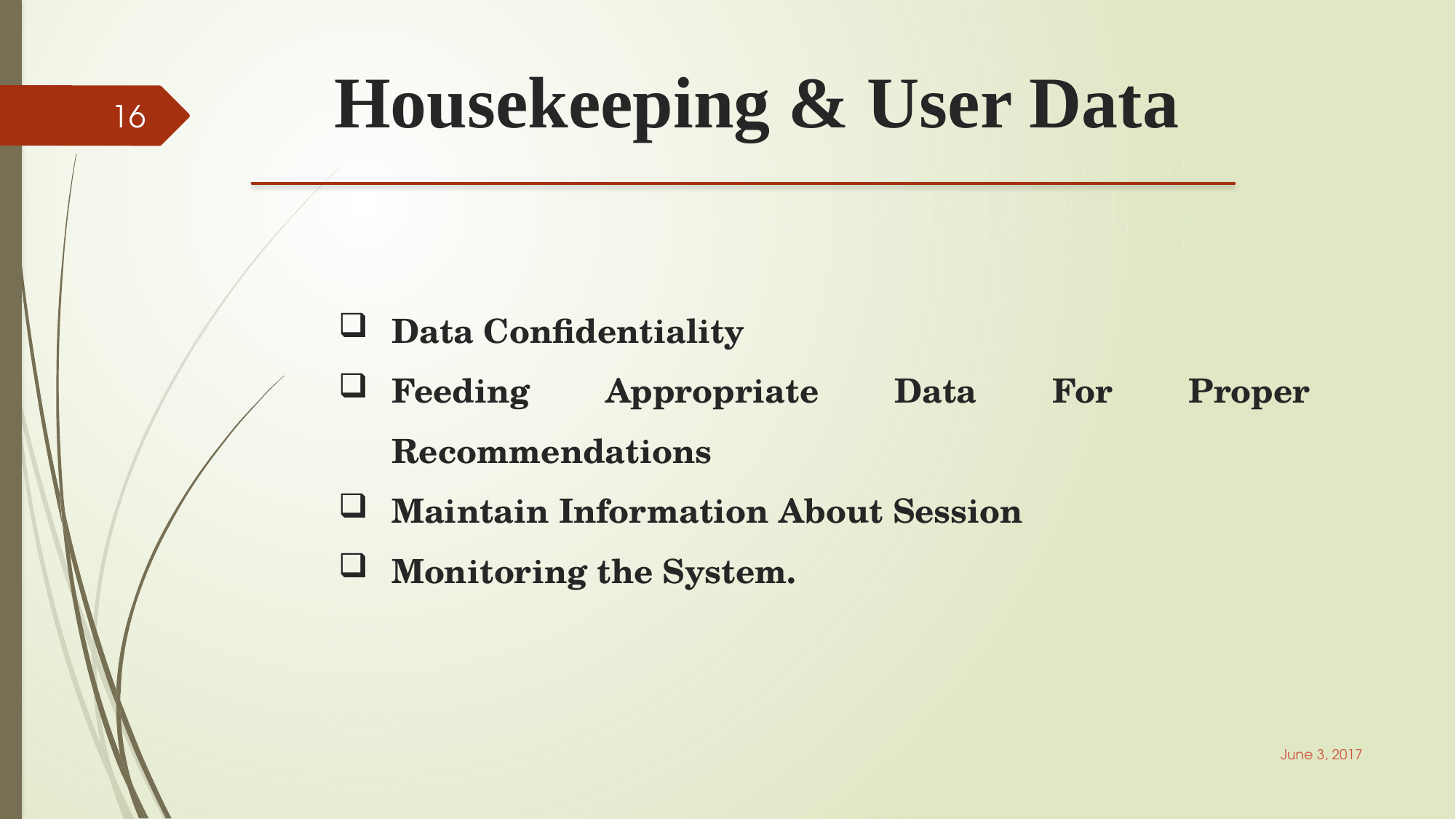

Housekeeping & User Data
16

Data Confidentiality
Feeding Appropriate Data For Proper Recommendations
Maintain Information About Session
Monitoring the System.

June 3, 2017